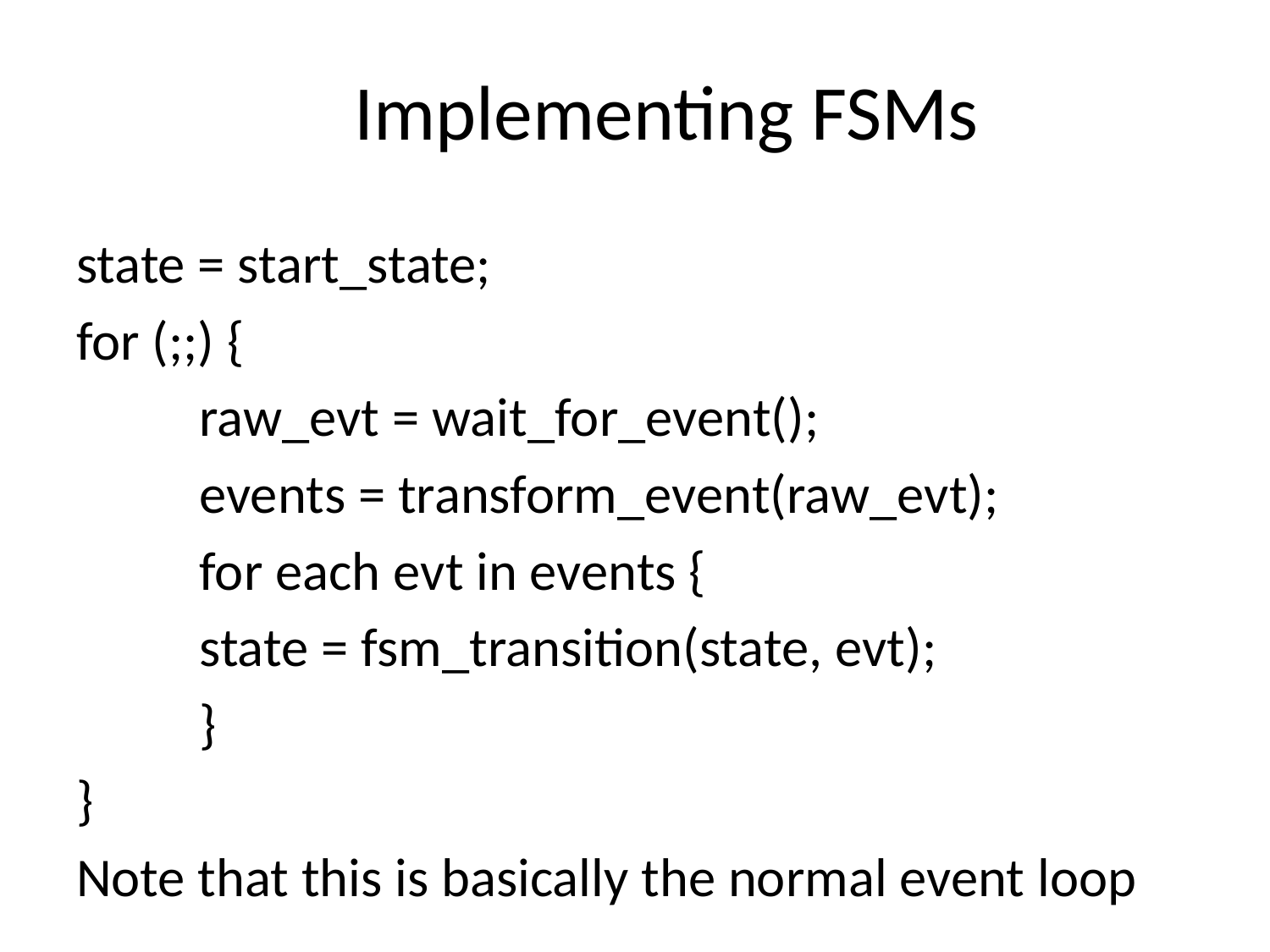

# Implementing FSMs
state = start_state;
for (;;) {
	raw_evt = wait_for_event();
	events = transform_event(raw_evt);
	for each evt in events {
  		state = fsm_transition(state, evt);
	}
}
Note that this is basically the normal event loop